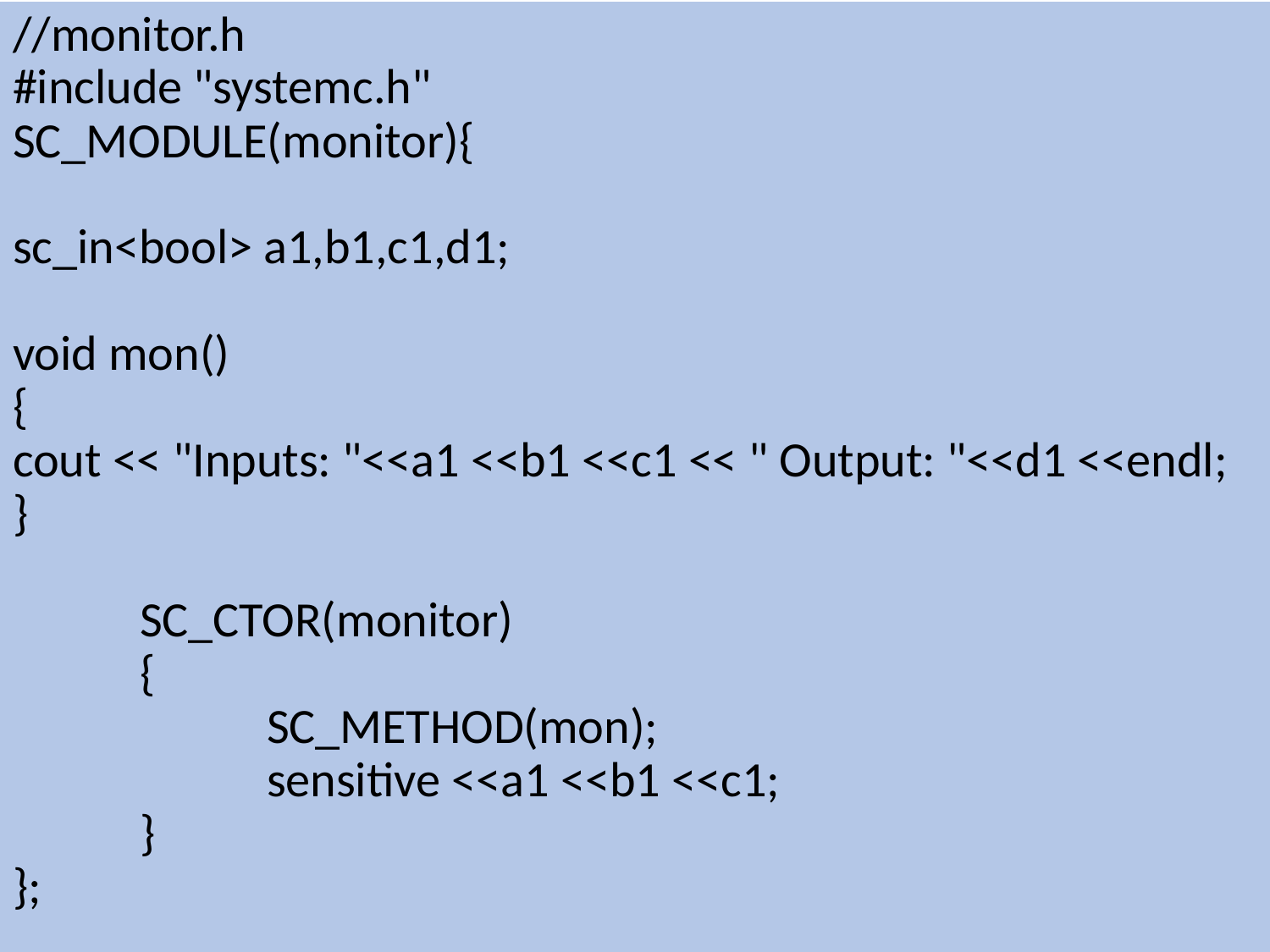

//monitor.h
#include "systemc.h"
SC_MODULE(monitor){

sc_in<bool> a1,b1,c1,d1;

void mon()
{
cout << "Inputs: "<<a1 <<b1 <<c1 << " Output: "<<d1 <<endl;
}

	SC_CTOR(monitor)
	{
		SC_METHOD(mon);
		sensitive <<a1 <<b1 <<c1;
	}
};